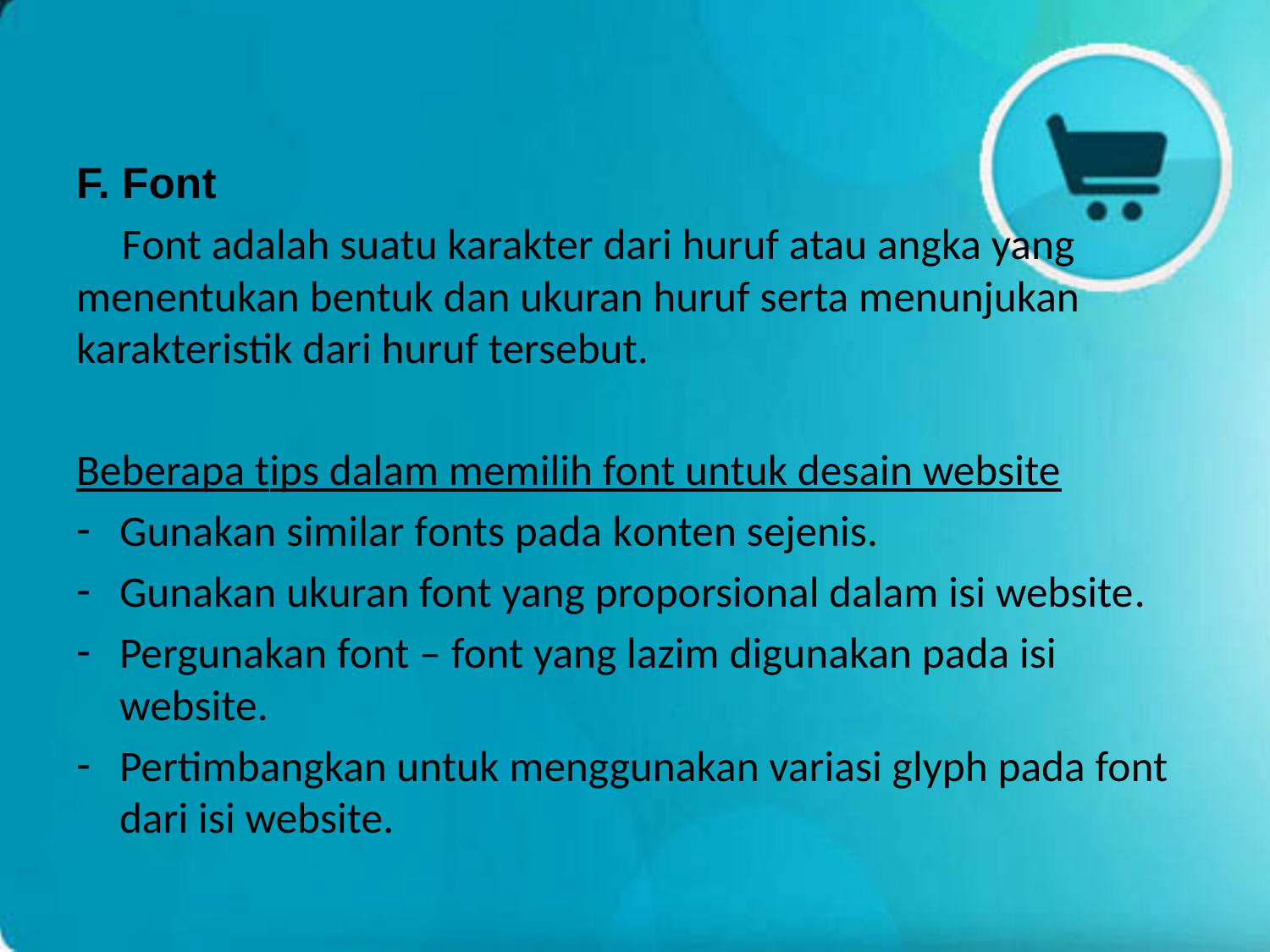

#
F. Font
Font adalah suatu karakter dari huruf atau angka yang menentukan bentuk dan ukuran huruf serta menunjukan karakteristik dari huruf tersebut.

Beberapa tips dalam memilih font untuk desain website
Gunakan similar fonts pada konten sejenis.
Gunakan ukuran font yang proporsional dalam isi website.
Pergunakan font – font yang lazim digunakan pada isi website.
Pertimbangkan untuk menggunakan variasi glyph pada font dari isi website.